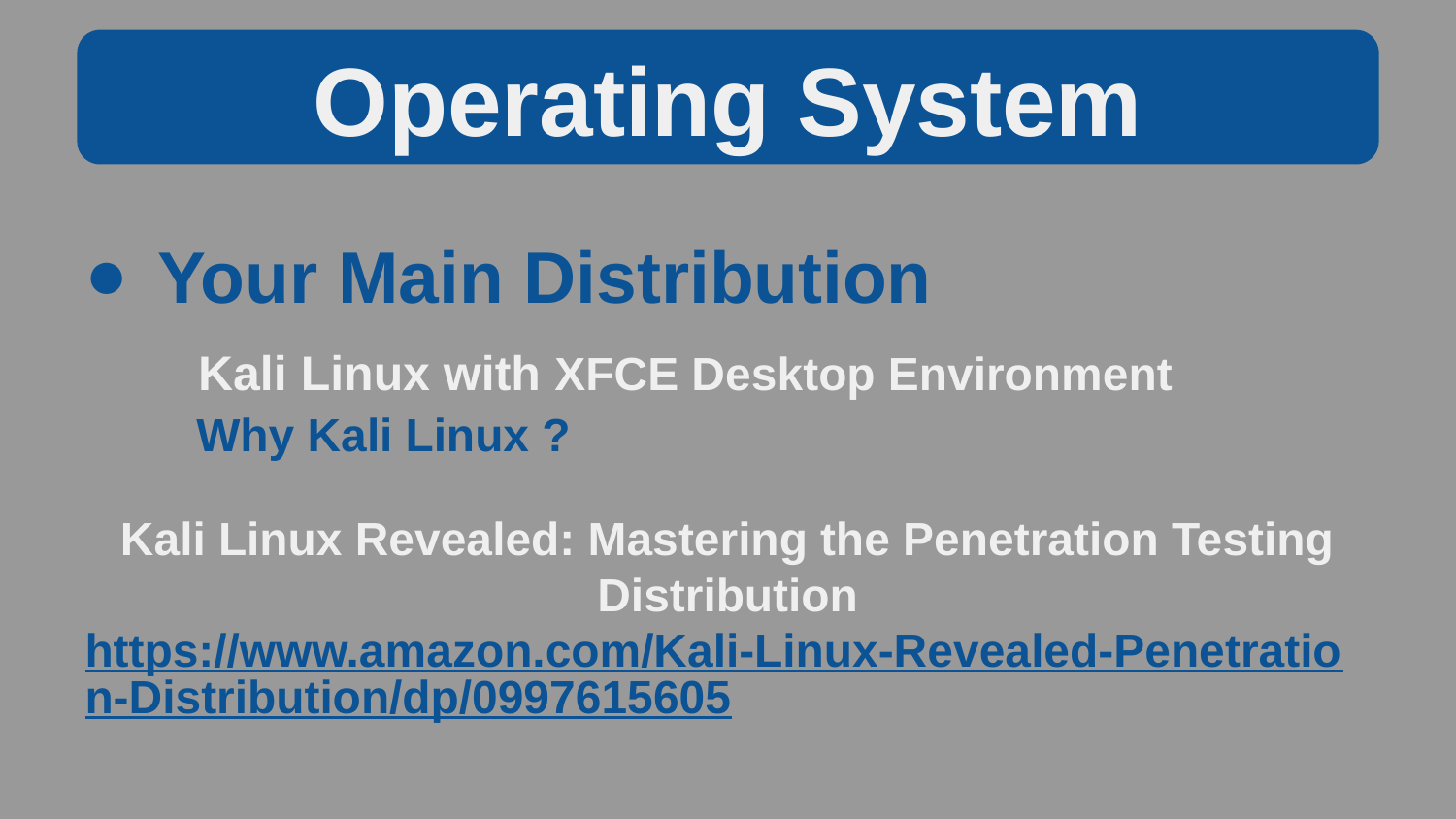

Operating System
Your Main Distribution
  Kali Linux with XFCE Desktop Environment
   Why Kali Linux ?
Kali Linux Revealed: Mastering the Penetration Testing Distribution
https://www.amazon.com/Kali-Linux-Revealed-Penetration-Distribution/dp/0997615605